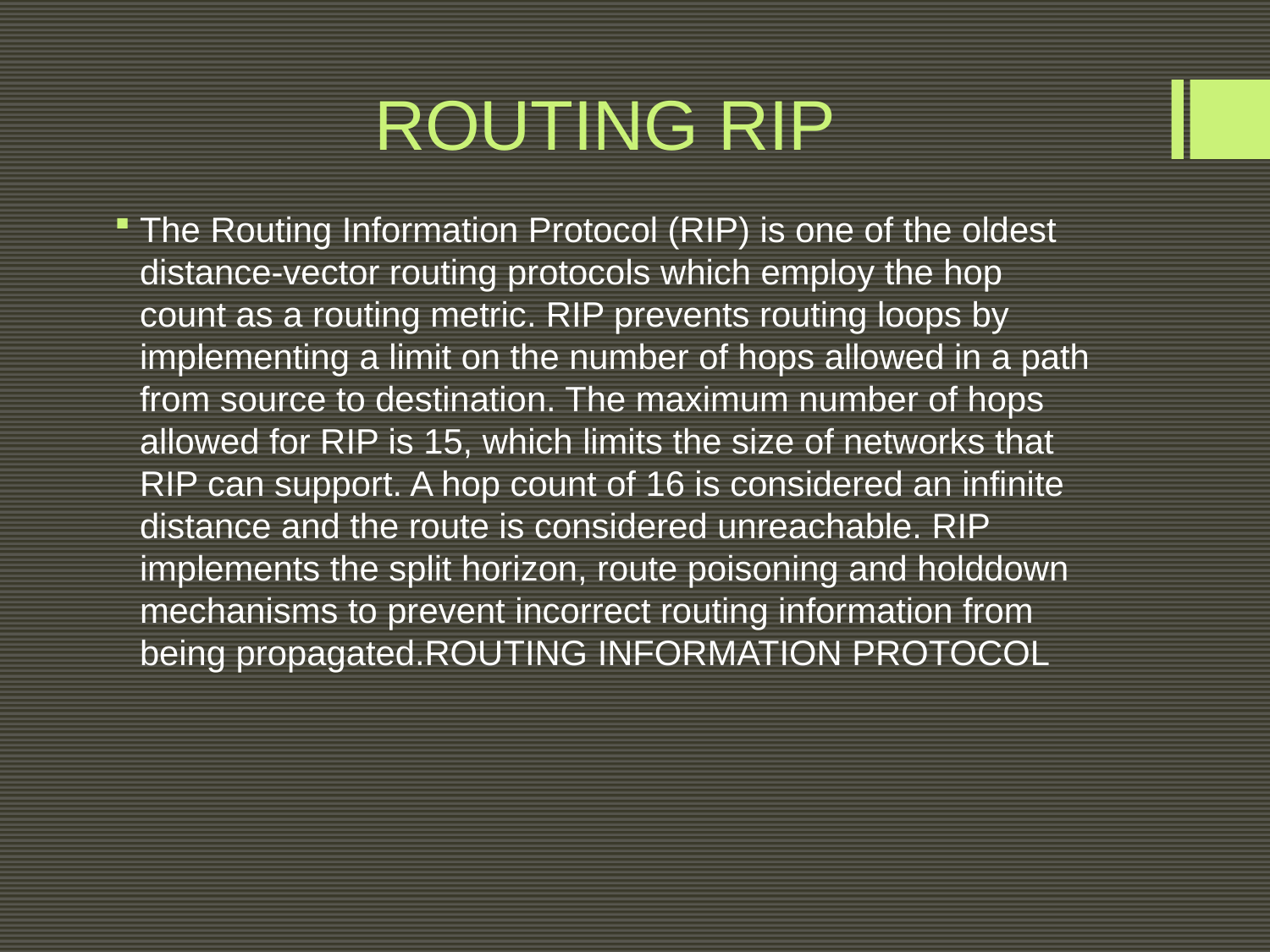

# ROUTING RIP
The Routing Information Protocol (RIP) is one of the oldest distance-vector routing protocols which employ the hop count as a routing metric. RIP prevents routing loops by implementing a limit on the number of hops allowed in a path from source to destination. The maximum number of hops allowed for RIP is 15, which limits the size of networks that RIP can support. A hop count of 16 is considered an infinite distance and the route is considered unreachable. RIP implements the split horizon, route poisoning and holddown mechanisms to prevent incorrect routing information from being propagated.ROUTING INFORMATION PROTOCOL